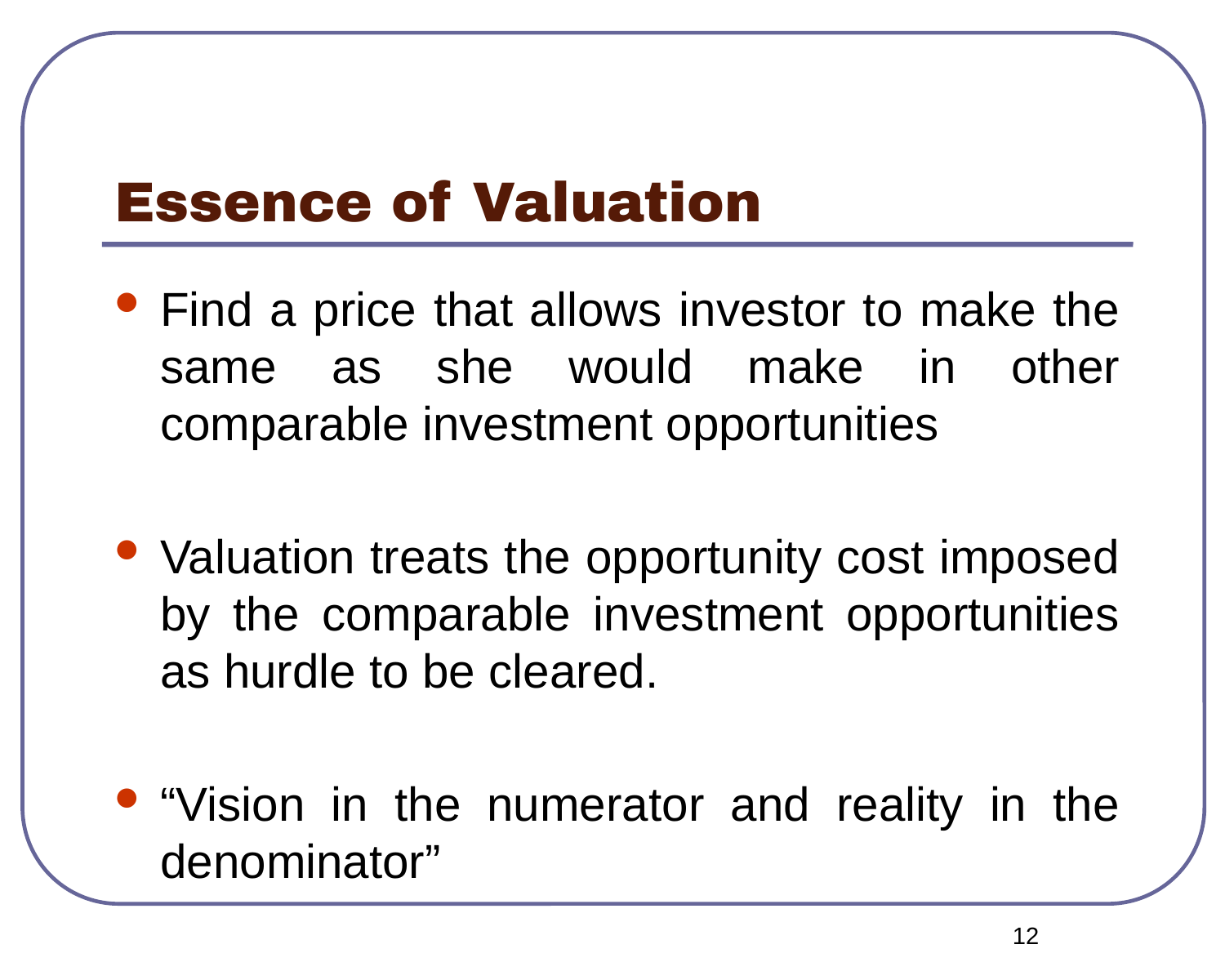

# Essence of Valuation
Find a price that allows investor to make the same as she would make in other comparable investment opportunities

Valuation treats the opportunity cost imposed by the comparable investment opportunities as hurdle to be cleared.

“Vision in the numerator and reality in the denominator”
12